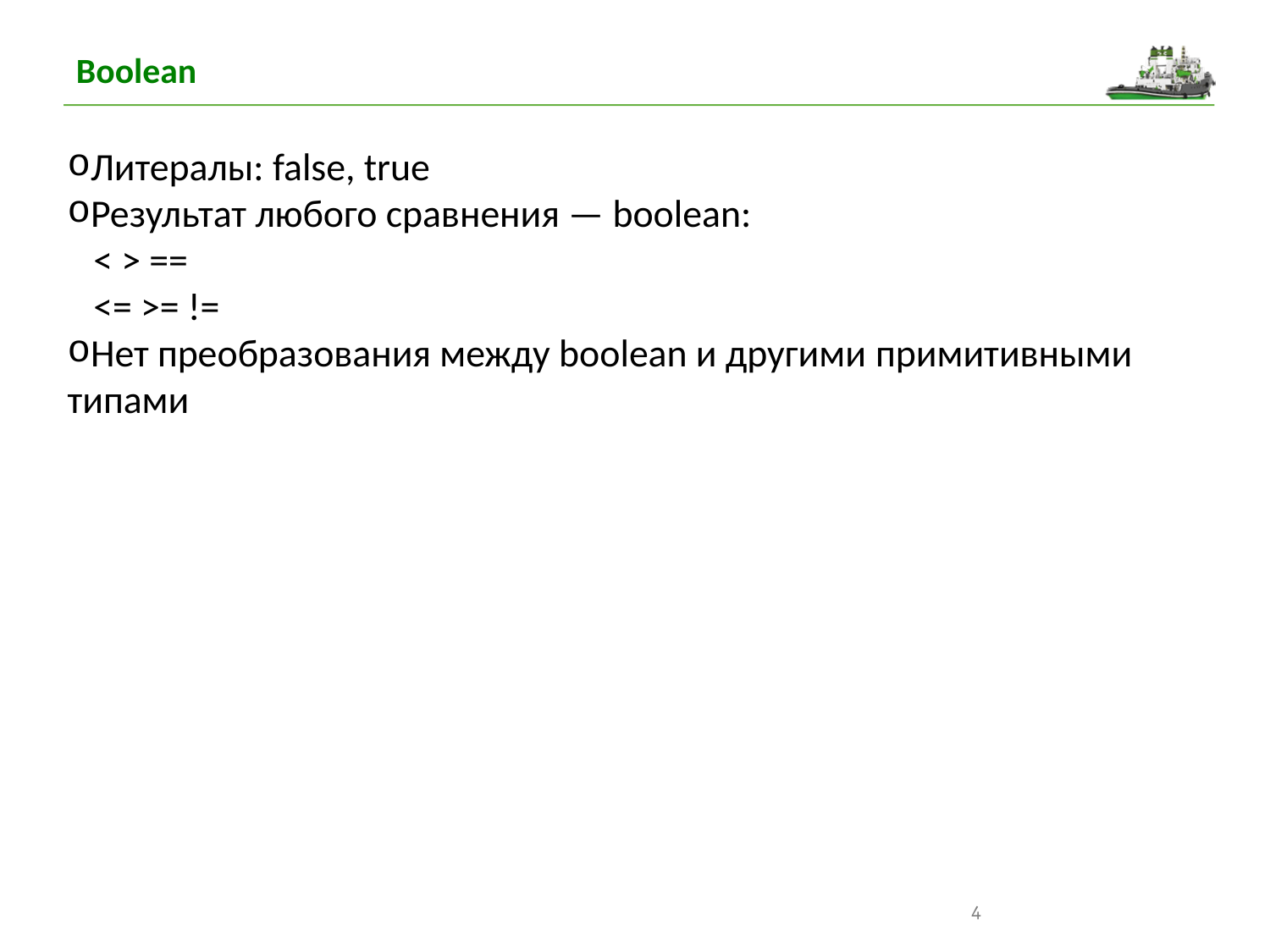

Boolean

Литералы: false, true
Результат любого сравнения — boolean:
   < > ==
   <= >= !=
Нет преобразования между boolean и другими примитивными типами
4